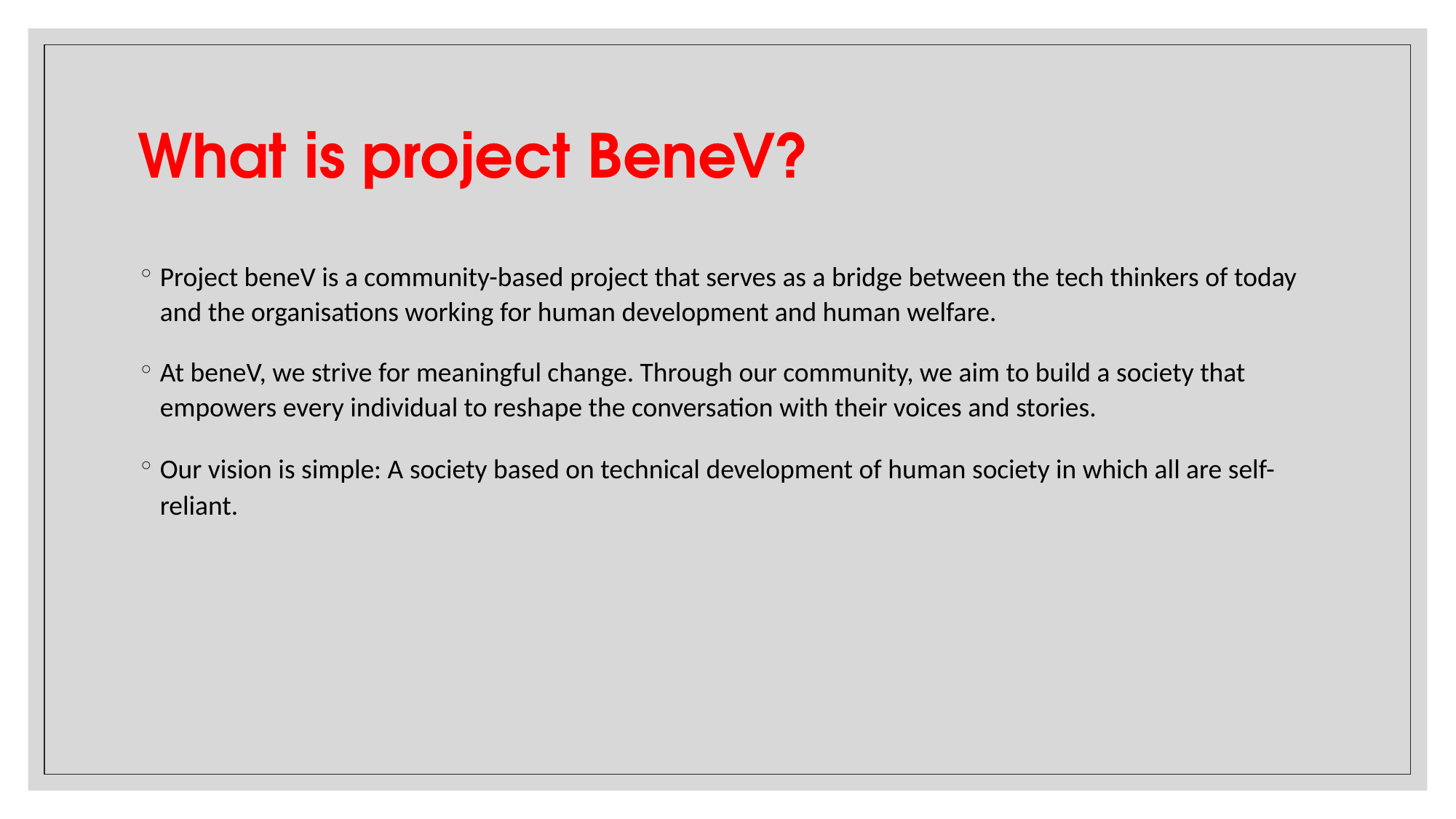

# What is project BeneV?
Project beneV is a community-based project that serves as a bridge between the tech thinkers of today and the organisations working for human development and human welfare.
At beneV, we strive for meaningful change. Through our community, we aim to build a society that empowers every individual to reshape the conversation with their voices and stories.
Our vision is simple: A society based on technical development of human society in which all are self-reliant.